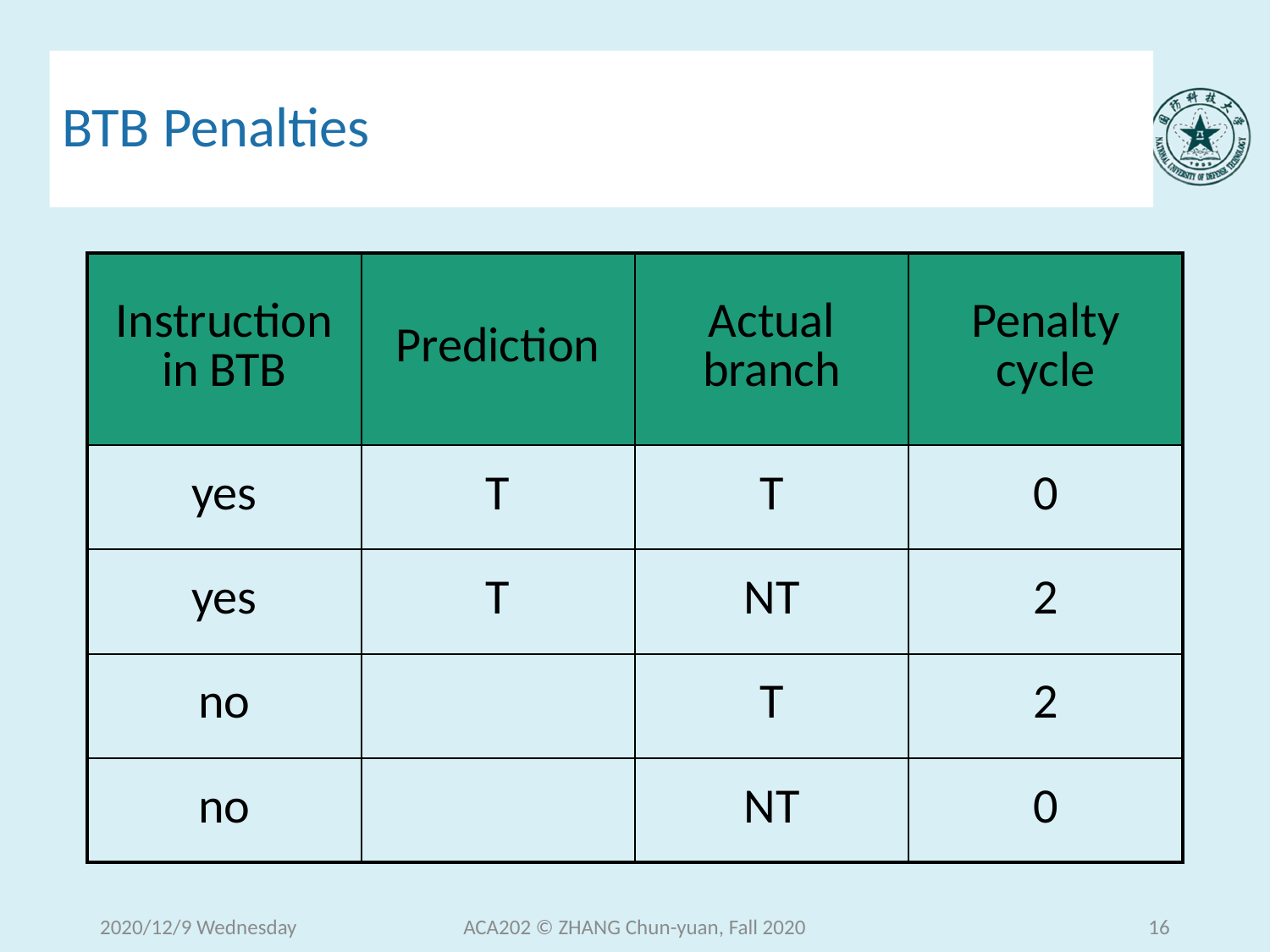

# BTB Penalties
| Instruction in BTB | Prediction | Actual branch | Penalty cycle |
| --- | --- | --- | --- |
| yes | T | T | 0 |
| yes | T | NT | 2 |
| no |  | T | 2 |
| no |  | NT | 0 |
2020/12/9 Wednesday
ACA202 © ZHANG Chun-yuan, Fall 2020
16